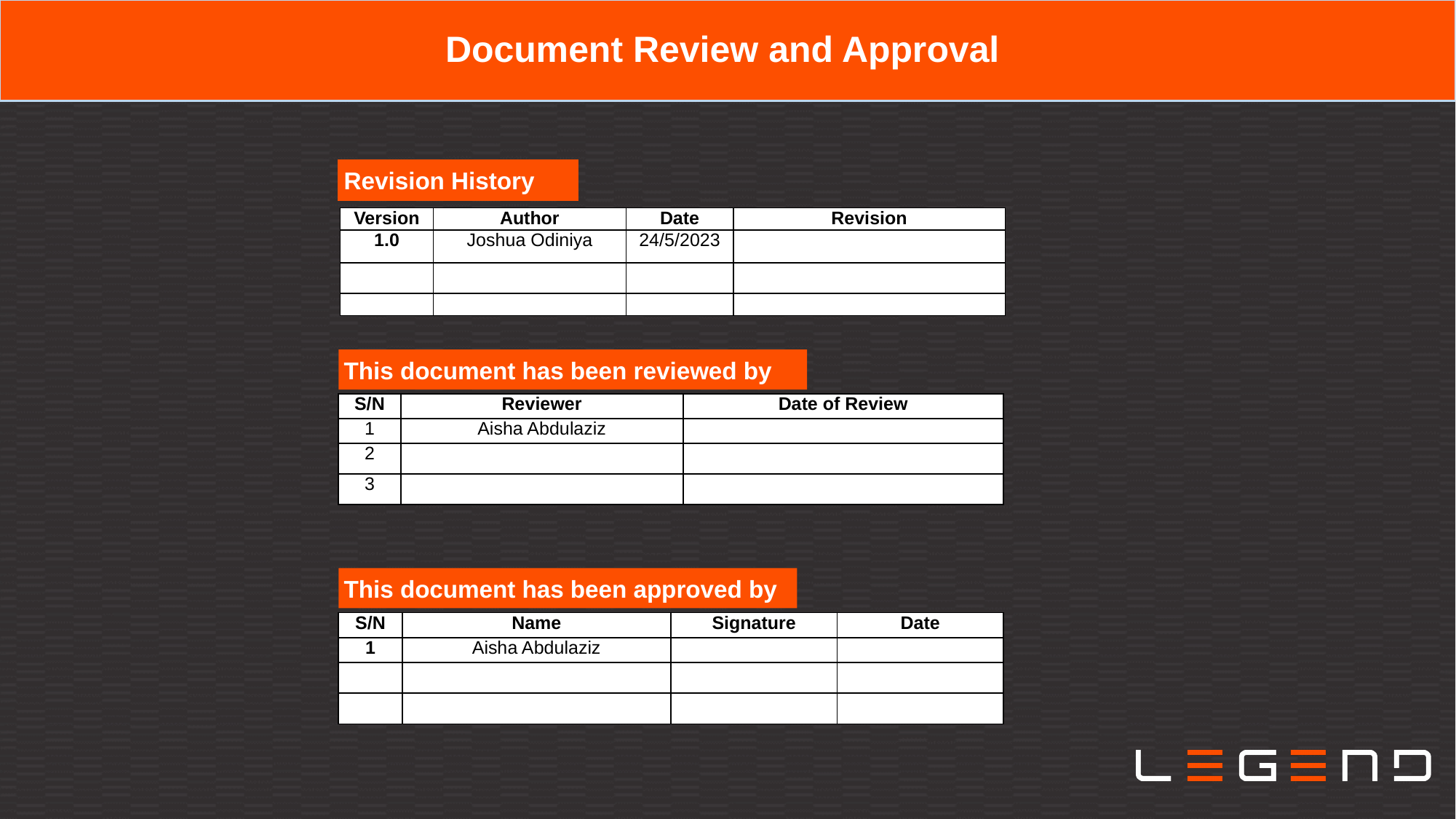

Document Review and Approval
Revision History
| Version | Author | Date | Revision |
| --- | --- | --- | --- |
| 1.0 | Joshua Odiniya | 24/5/2023 |  |
|  |  |  |  |
|  |  |  |  |
This document has been reviewed by
| S/N | Reviewer | Date of Review |
| --- | --- | --- |
| 1 | Aisha Abdulaziz |  |
| 2 |  |  |
| 3 |  |  |
This document has been approved by
| S/N | Name | Signature | Date |
| --- | --- | --- | --- |
| 1 | Aisha Abdulaziz |  |  |
|  |  |  |  |
|  |  |  |  |